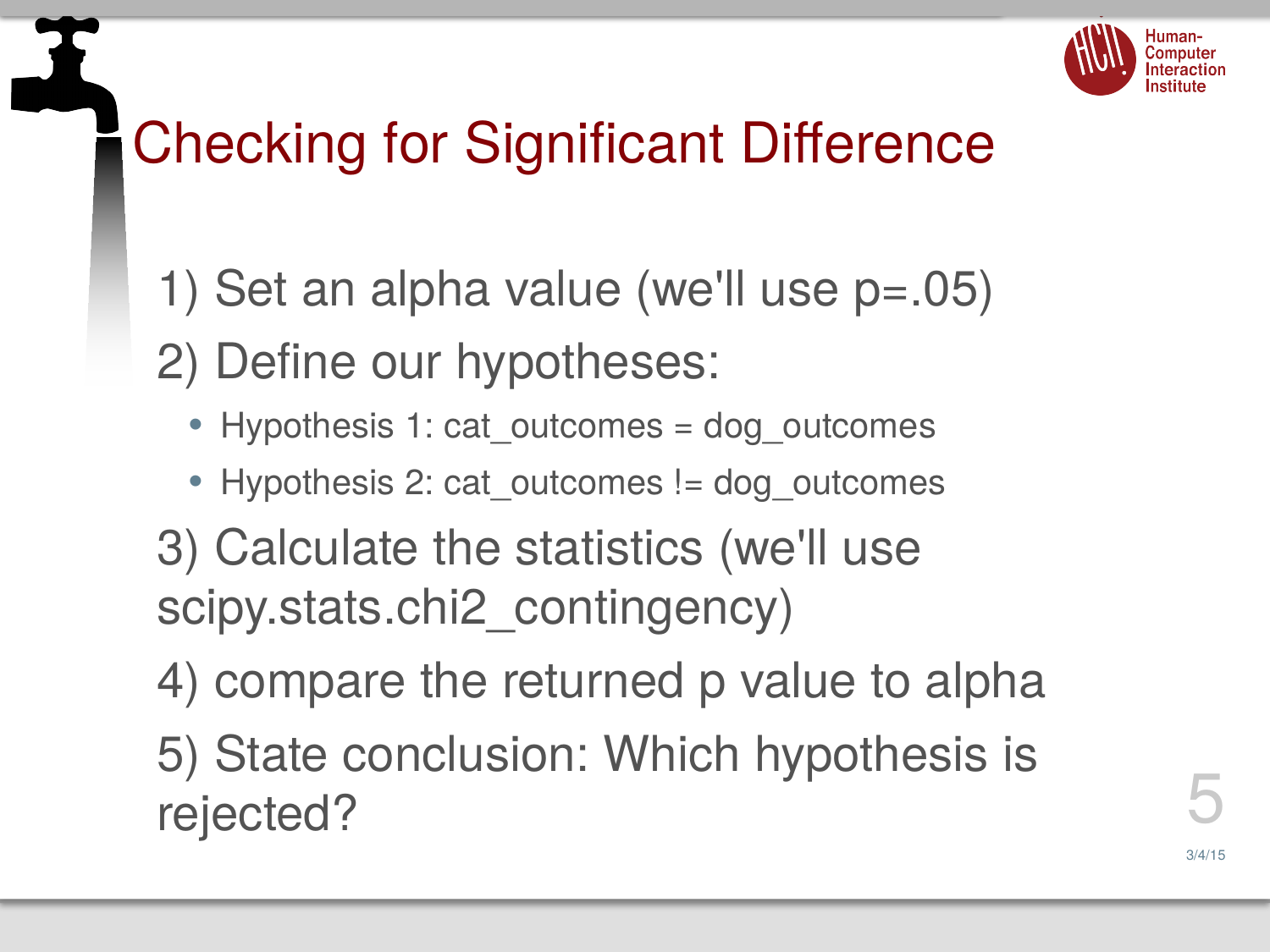

# Checking for Significant Difference
1) Set an alpha value (we'll use p=.05)
2) Define our hypotheses:
Hypothesis 1: cat_outcomes = dog_outcomes
Hypothesis 2: cat_outcomes != dog_outcomes
3) Calculate the statistics (we'll use scipy.stats.chi2_contingency)
4) compare the returned p value to alpha
5) State conclusion: Which hypothesis is rejected?

5
3/4/15